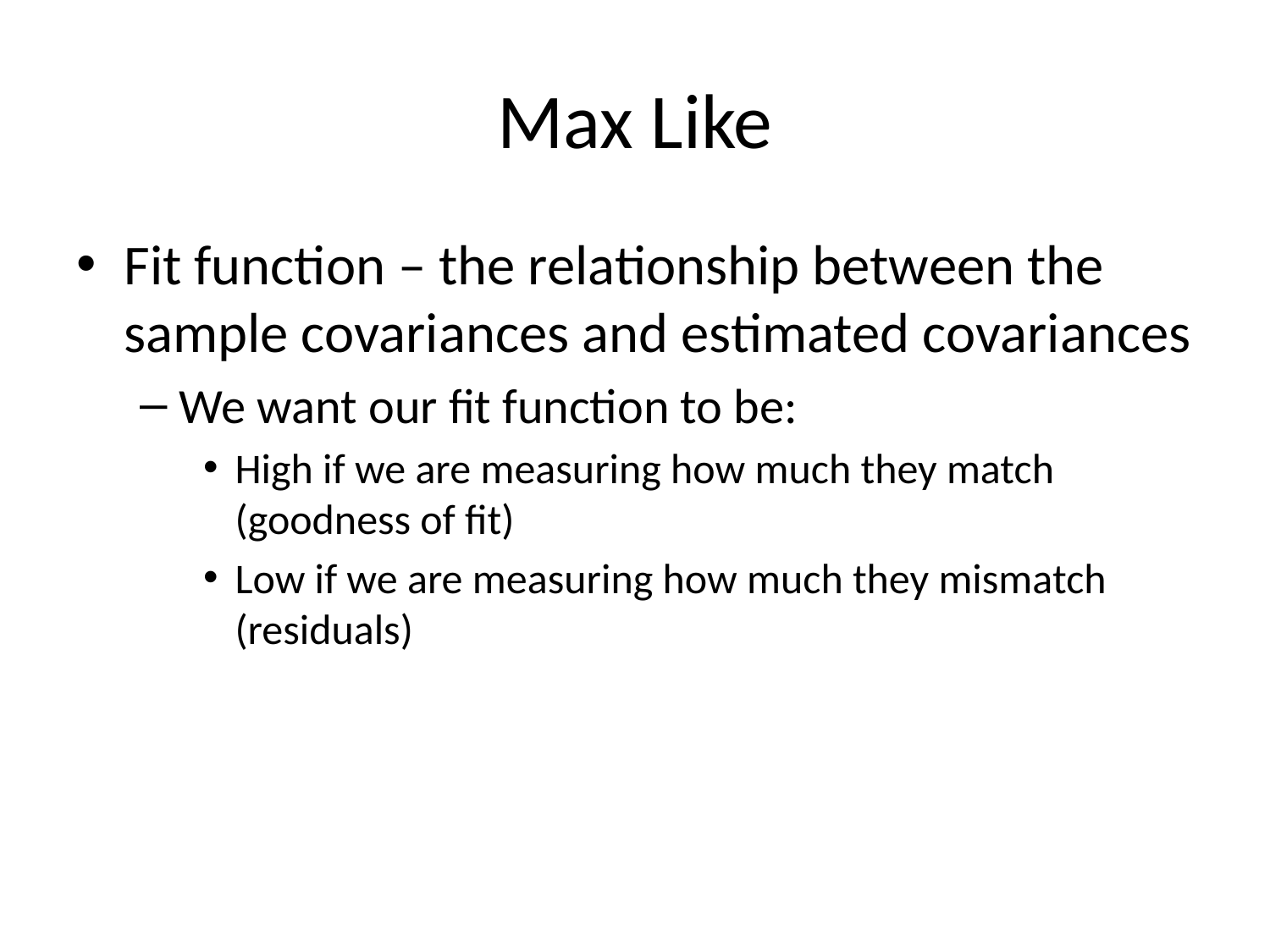

# Max Like
Fit function – the relationship between the sample covariances and estimated covariances
We want our fit function to be:
High if we are measuring how much they match (goodness of fit)
Low if we are measuring how much they mismatch (residuals)